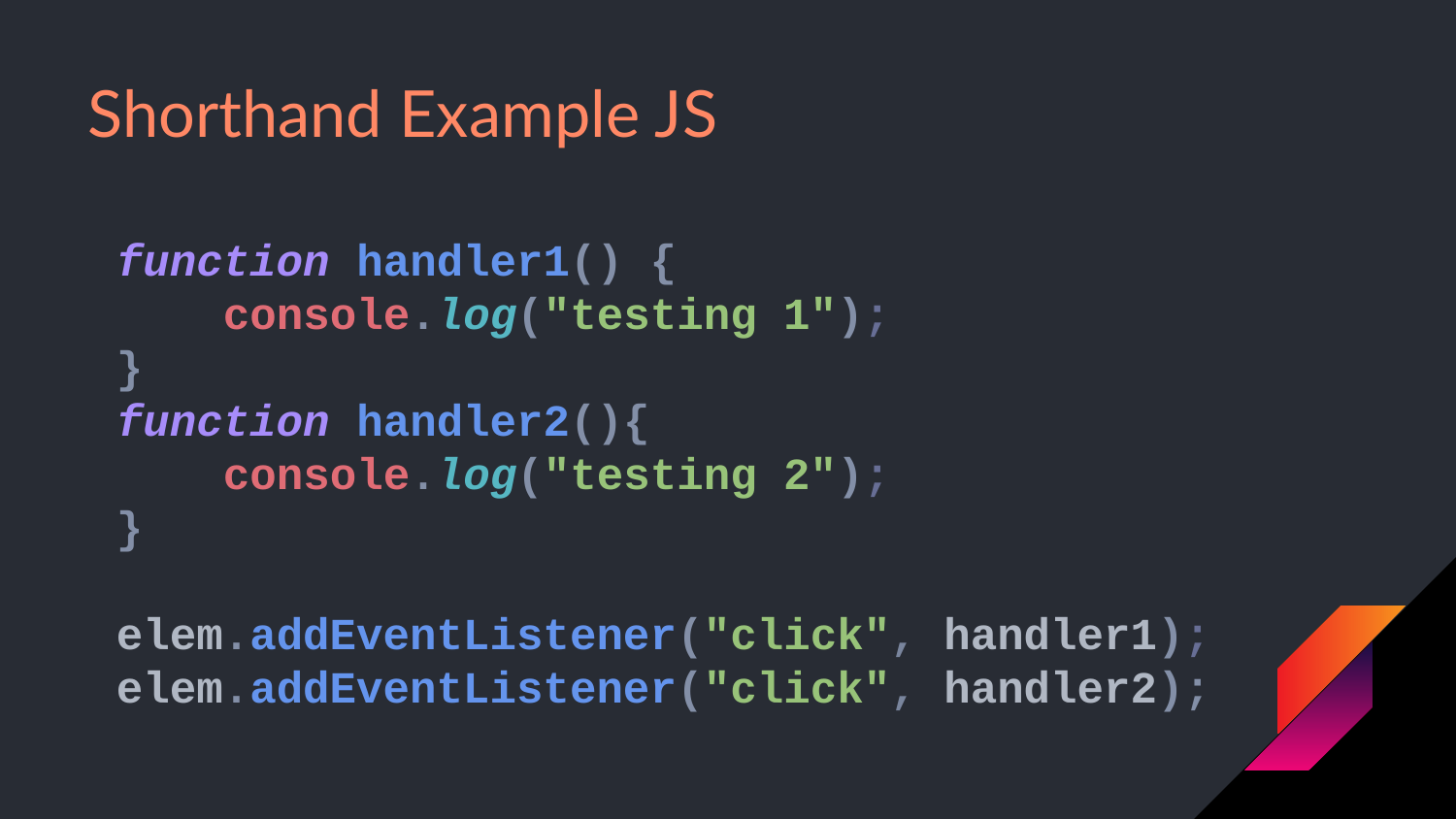

# Shorthand Example JS
function handler1() {
    console.log("testing 1");
}
function handler2(){
    console.log("testing 2");
}

elem.addEventListener("click", handler1);
elem.addEventListener("click", handler2);